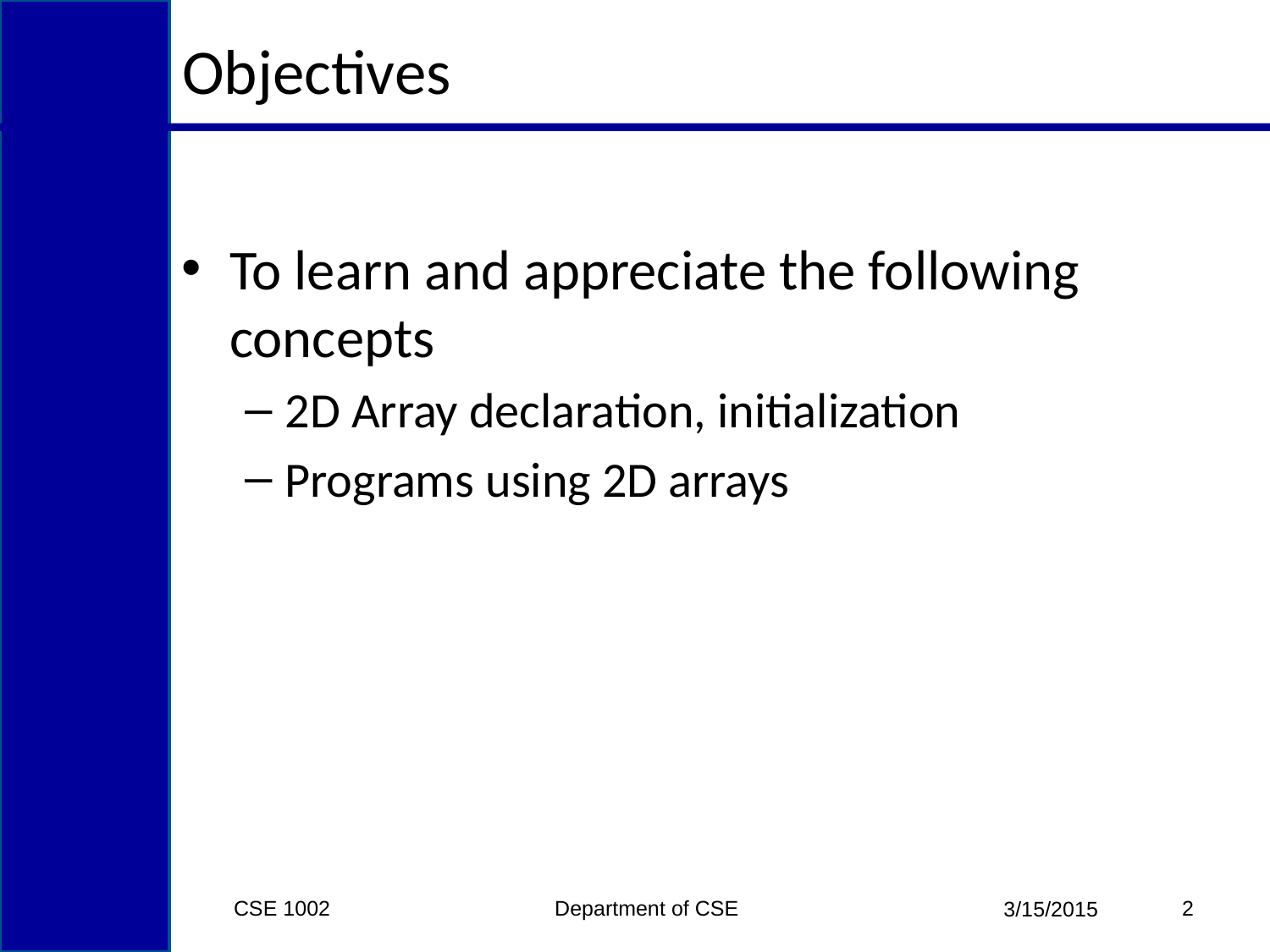

# Objectives

To learn and appreciate the following concepts
2D Array declaration, initialization
Programs using 2D arrays
CSE 1002                                      Department of CSE
2
3/15/2015